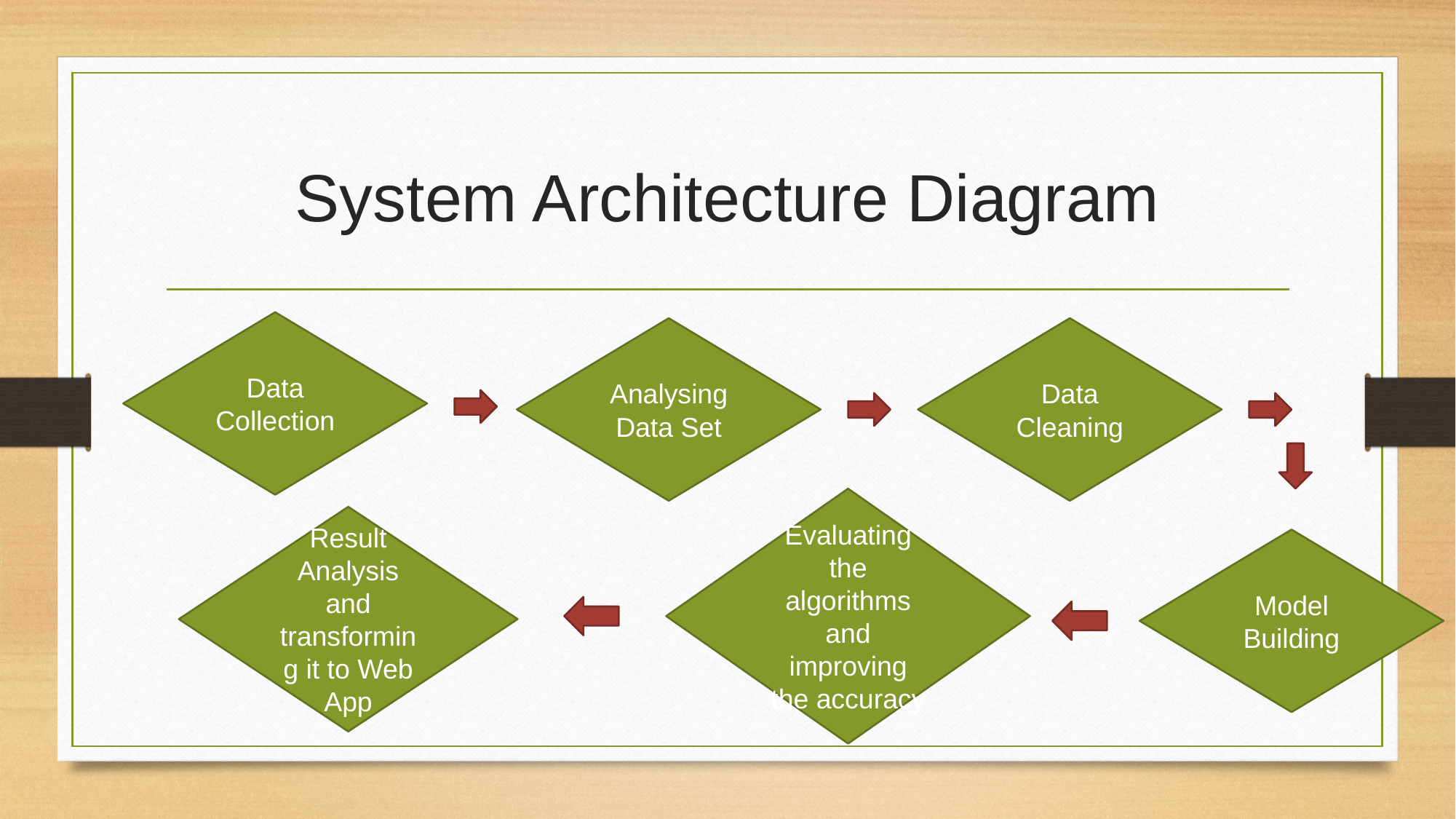

# System Architecture Diagram
Data Collection
Analysing Data Set
Data Cleaning

Evaluating the algorithms and improving the accuracy
Result Analysis and transforming it to Web App
Model Building